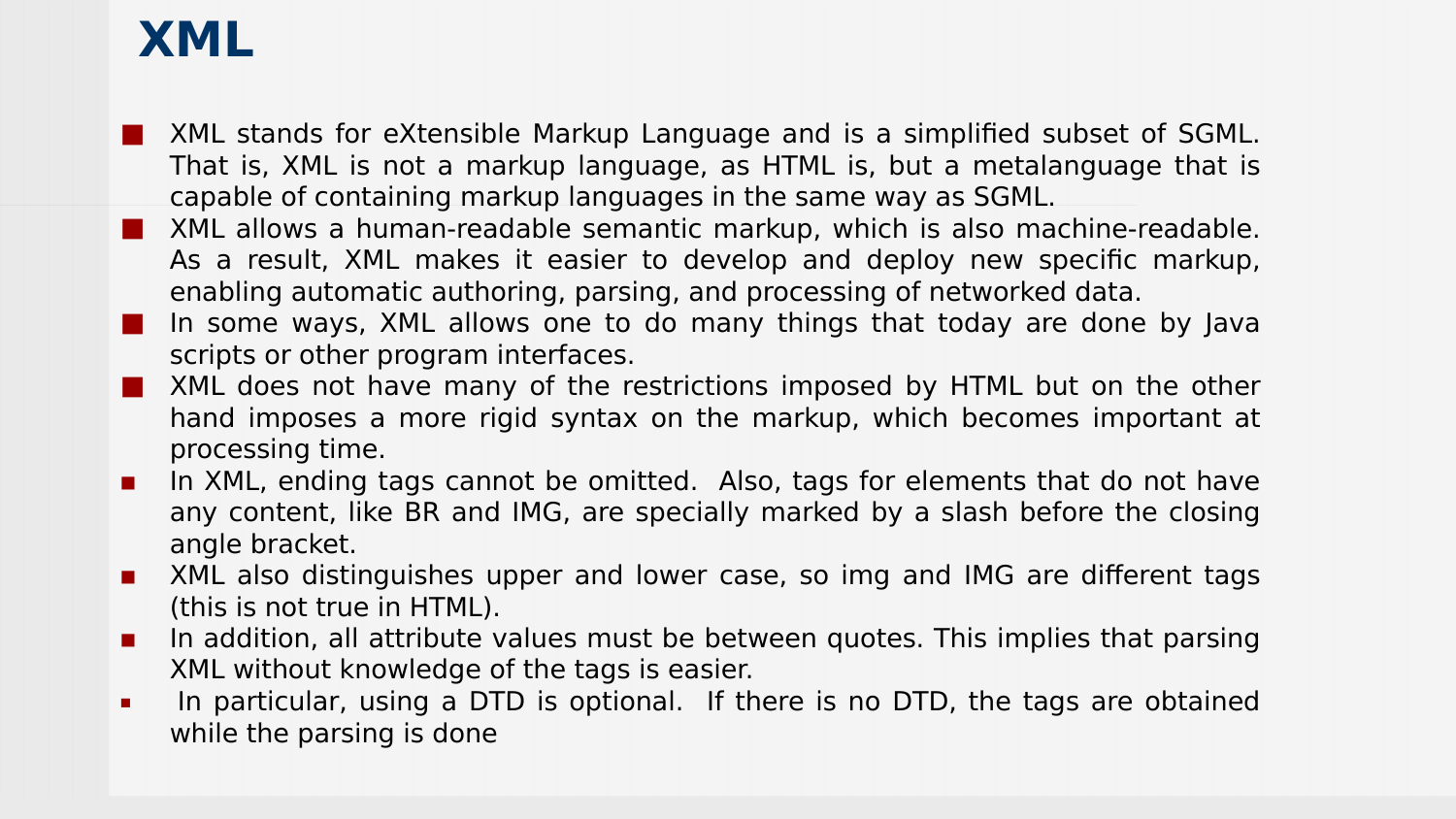

# XML
XML stands for eXtensible Markup Language and is a simplified subset of SGML. That is, XML is not a markup language, as HTML is, but a metalanguage that is capable of containing markup languages in the same way as SGML.
XML allows a human-readable semantic markup, which is also machine-readable. As a result, XML makes it easier to develop and deploy new specific markup, enabling automatic authoring, parsing, and processing of networked data.
In some ways, XML allows one to do many things that today are done by Java scripts or other program interfaces.
XML does not have many of the restrictions imposed by HTML but on the other hand imposes a more rigid syntax on the markup, which becomes important at processing time.
In XML, ending tags cannot be omitted.  Also, tags for elements that do not have any content, like BR and IMG, are specially marked by a slash before the closing angle bracket.
XML also distinguishes upper and lower case, so img and IMG are different tags (this is not true in HTML).
In addition, all attribute values must be between quotes. This implies that parsing XML without knowledge of the tags is easier.
 In particular, using a DTD is optional.  If there is no DTD, the tags are obtained while the parsing is done